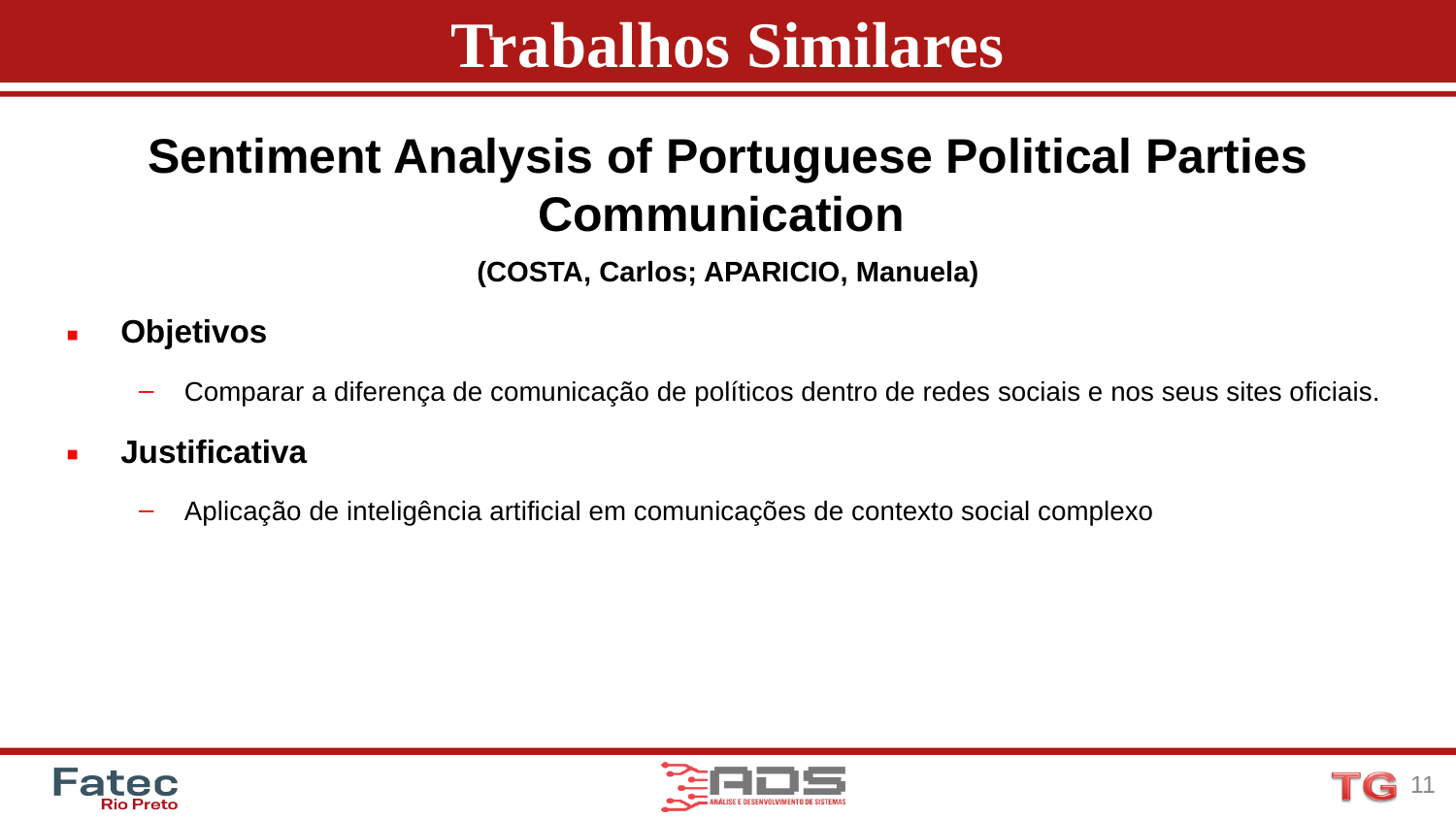

# Trabalhos Similares
Sentiment Analysis of Portuguese Political Parties Communication
(COSTA, Carlos; APARICIO, Manuela)
Objetivos
Comparar a diferença de comunicação de políticos dentro de redes sociais e nos seus sites oficiais.
Justificativa
Aplicação de inteligência artificial em comunicações de contexto social complexo
11